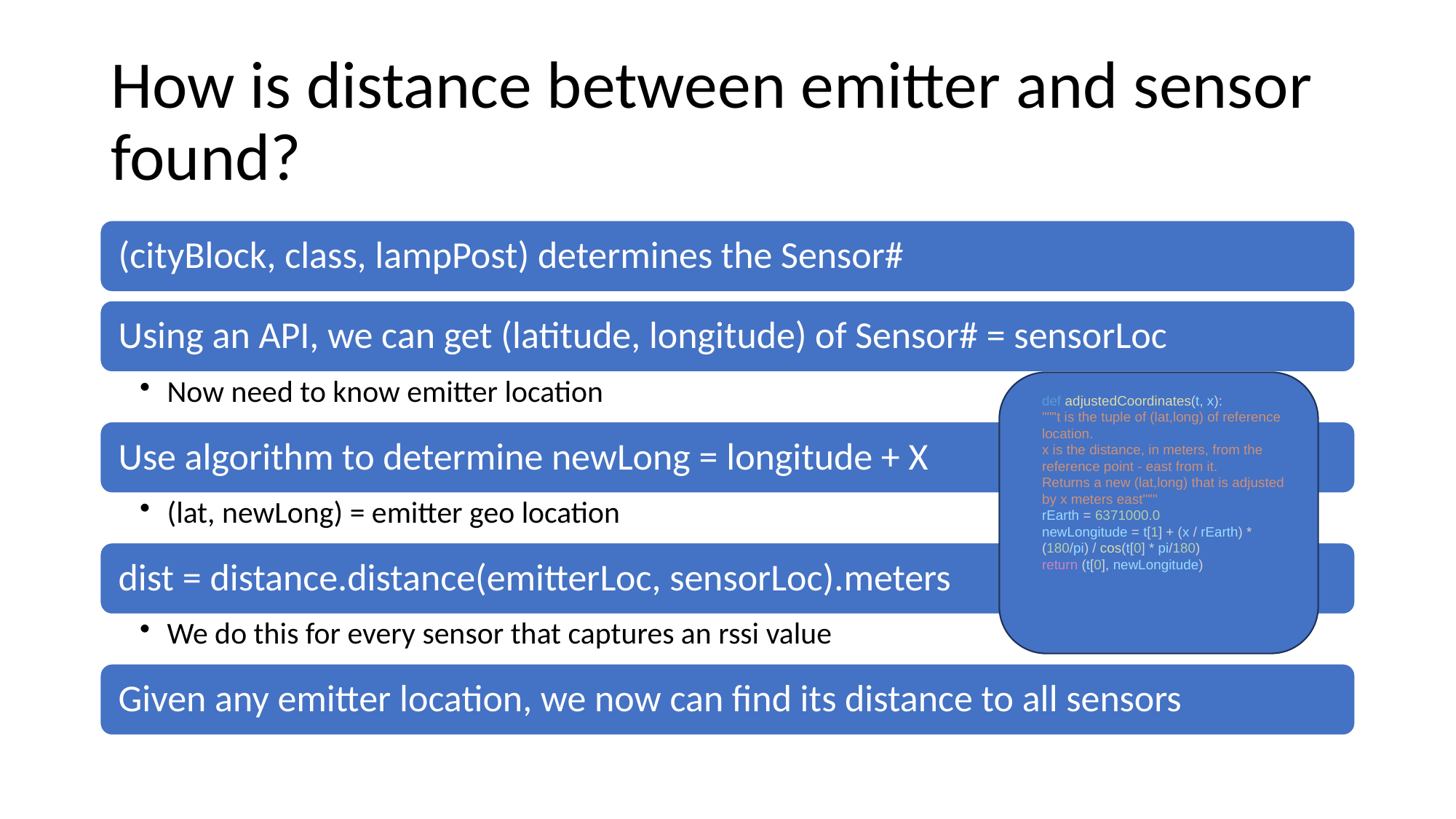

# How is distance between emitter and sensor found?
(cityBlock, class, lampPost) determines the Sensor#
Using an API, we can get (latitude, longitude) of Sensor# = sensorLoc
Now need to know emitter location
Use algorithm to determine newLong = longitude + X
(lat, newLong) = emitter geo location
dist = distance.distance(emitterLoc, sensorLoc).meters
We do this for every sensor that captures an rssi value
Given any emitter location, we now can find its distance to all sensors

def adjustedCoordinates(t, x):
"""t is the tuple of (lat,long) of reference location.
x is the distance, in meters, from the reference point - east from it.
Returns a new (lat,long) that is adjusted by x meters east"""
rEarth = 6371000.0
newLongitude = t[1] + (x / rEarth) * (180/pi) / cos(t[0] * pi/180)
return (t[0], newLongitude)